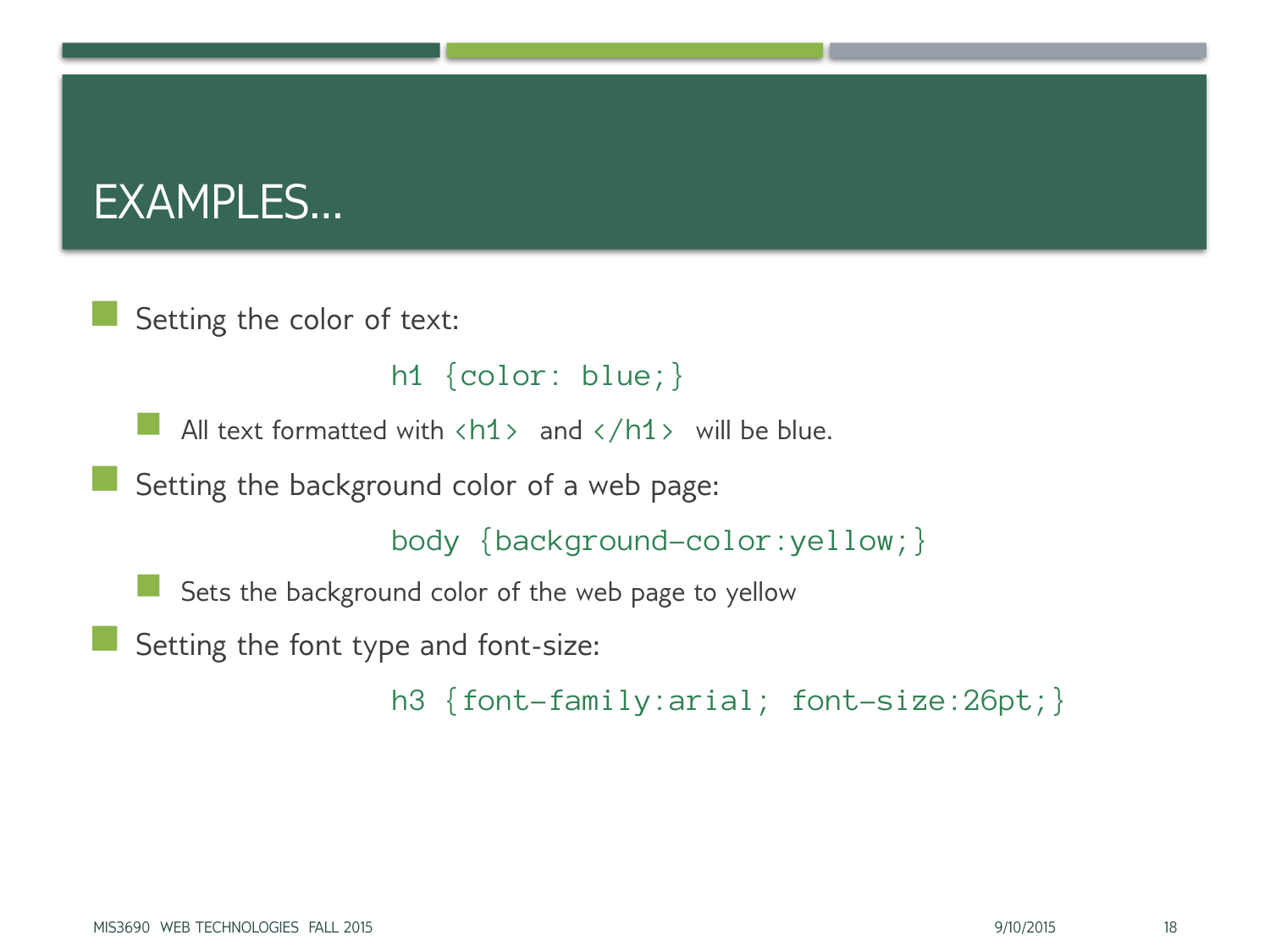

# Examples…
Setting the color of text:
		h1 {color: blue;}
All text formatted with <h1> and </h1> will be blue.
Setting the background color of a web page:
		body {background-color:yellow;}
Sets the background color of the web page to yellow
Setting the font type and font-size:
		h3 {font-family:arial; font-size:26pt;}

MIS3690  Web Technologies  Fall 2015
9/10/2015
18